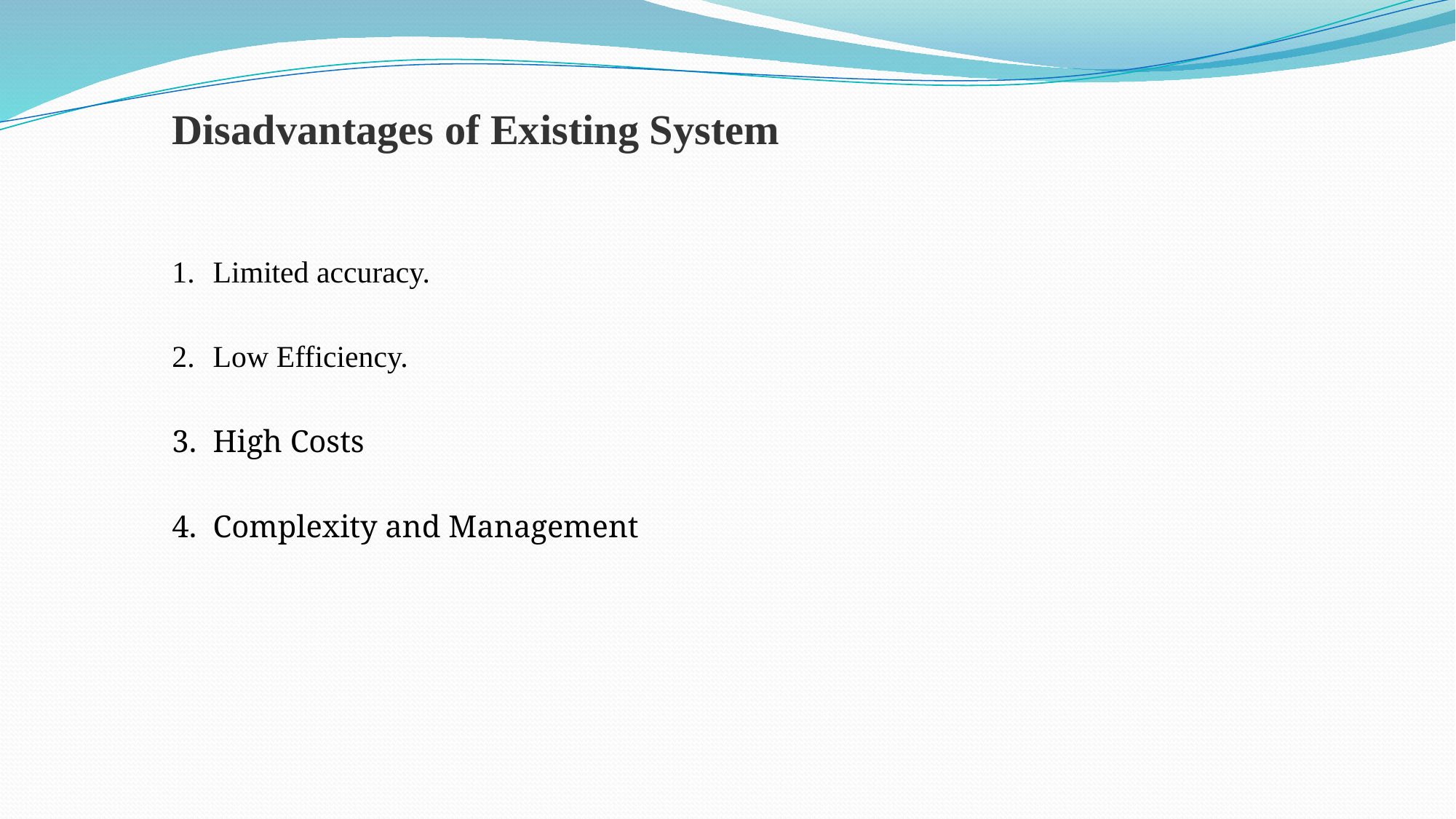

Disadvantages of Existing System

Limited accuracy.
Low Efficiency.
High Costs
Complexity and Management